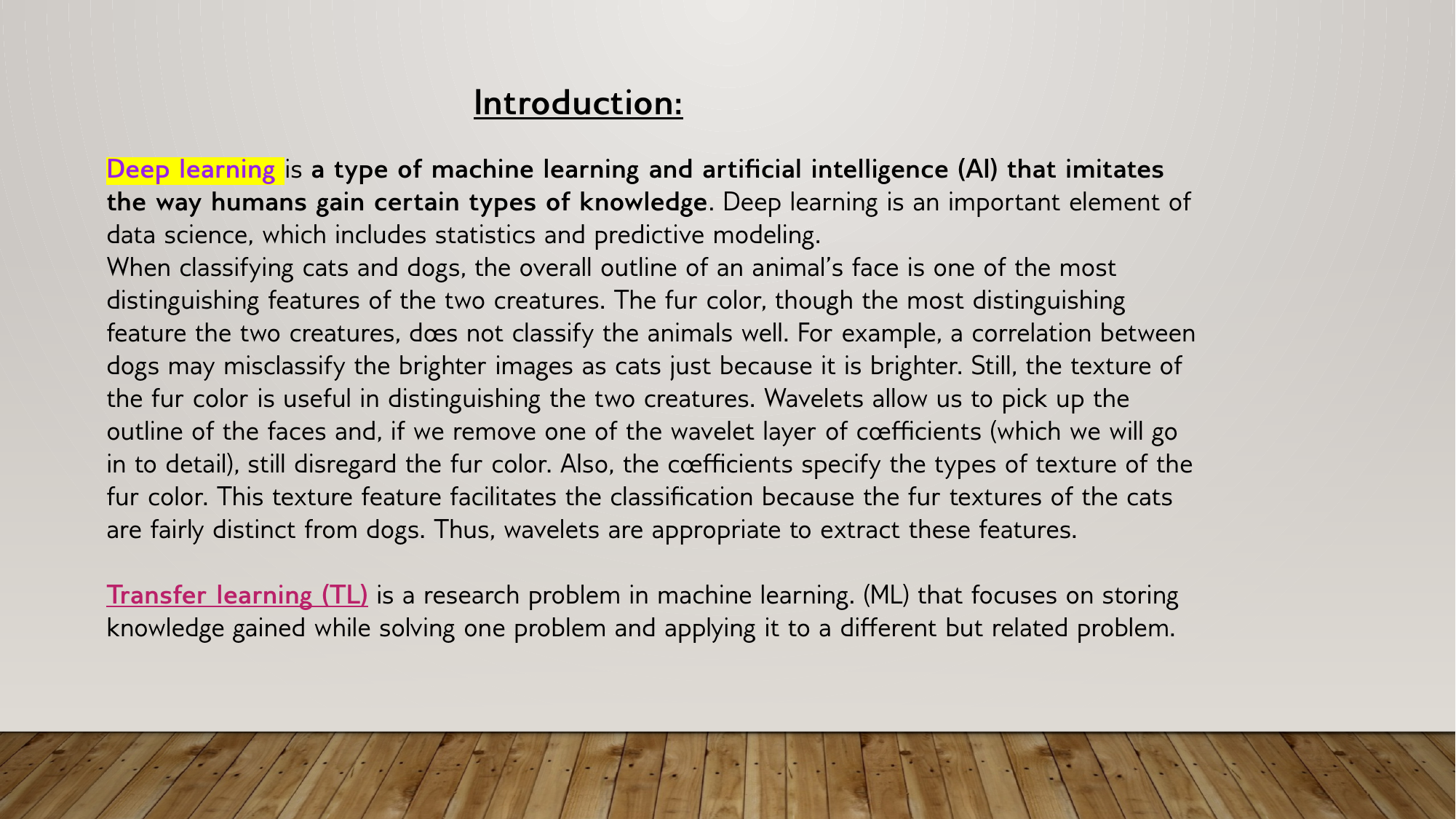

Introduction:
Deep learning is a type of machine learning and artificial intelligence (AI) that imitates the way humans gain certain types of knowledge. Deep learning is an important element of data science, which includes statistics and predictive modeling.
When classifying cats and dogs, the overall outline of an animal’s face is one of the most distinguishing features of the two creatures. The fur color, though the most distinguishing feature the two creatures, does not classify the animals well. For example, a correlation between dogs may misclassify the brighter images as cats just because it is brighter. Still, the texture of the fur color is useful in distinguishing the two creatures. Wavelets allow us to pick up the outline of the faces and, if we remove one of the wavelet layer of coefficients (which we will go in to detail), still disregard the fur color. Also, the coefficients specify the types of texture of the fur color. This texture feature facilitates the classification because the fur textures of the cats are fairly distinct from dogs. Thus, wavelets are appropriate to extract these features.

Transfer learning (TL) is a research problem in machine learning. (ML) that focuses on storing knowledge gained while solving one problem and applying it to a different but related problem.